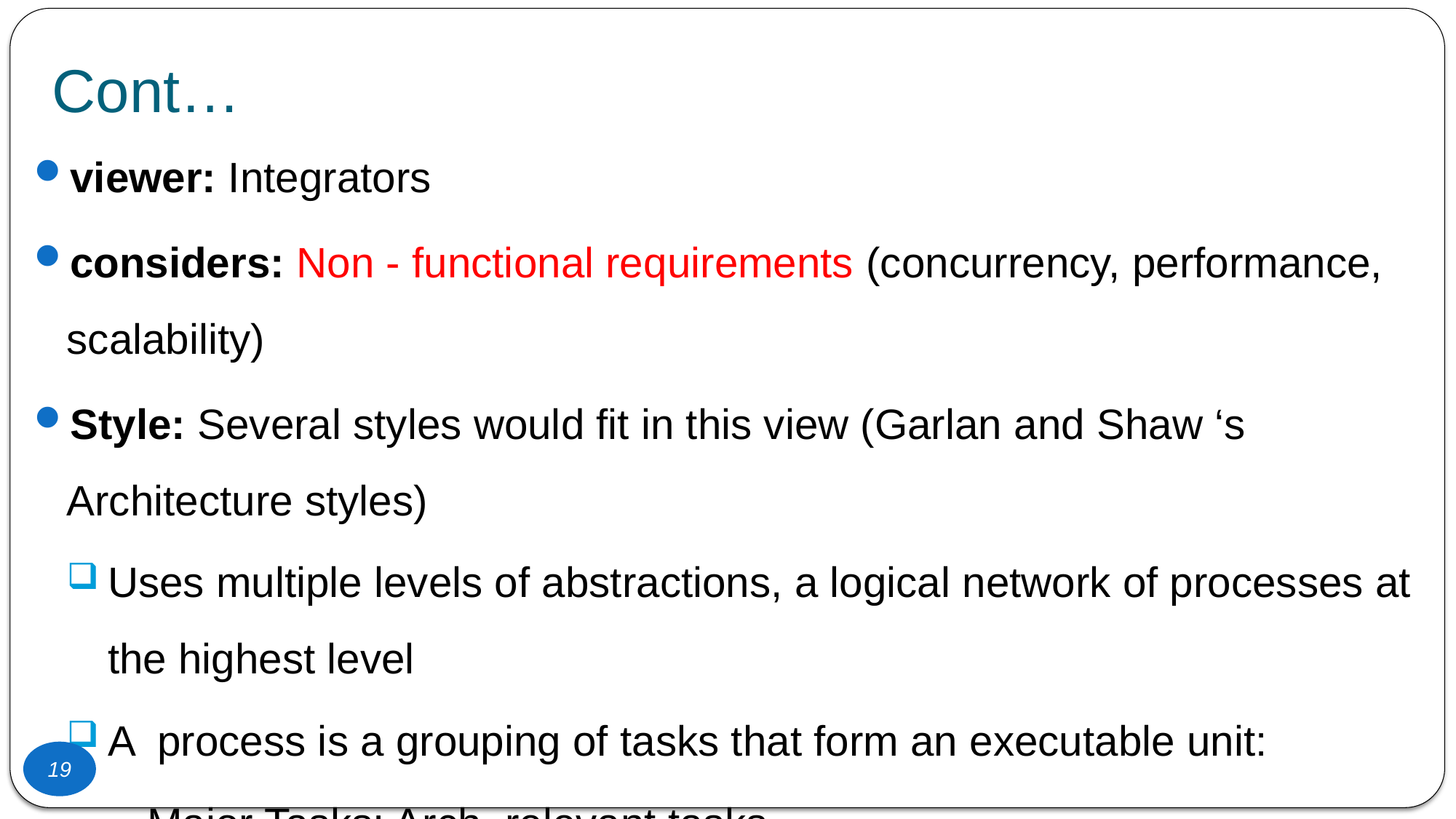

# Cont…
viewer: Integrators
considers: Non - functional requirements (concurrency, performance, scalability)
Style: Several styles would fit in this view (Garlan and Shaw ‘s Architecture styles)
Uses multiple levels of abstractions, a logical network of processes at the highest level
A  process is a grouping of tasks that form an executable unit:
 – Major Tasks: Arch. relevant tasks
 – Minor Tasks: Helper tasks. (Buffering)
19